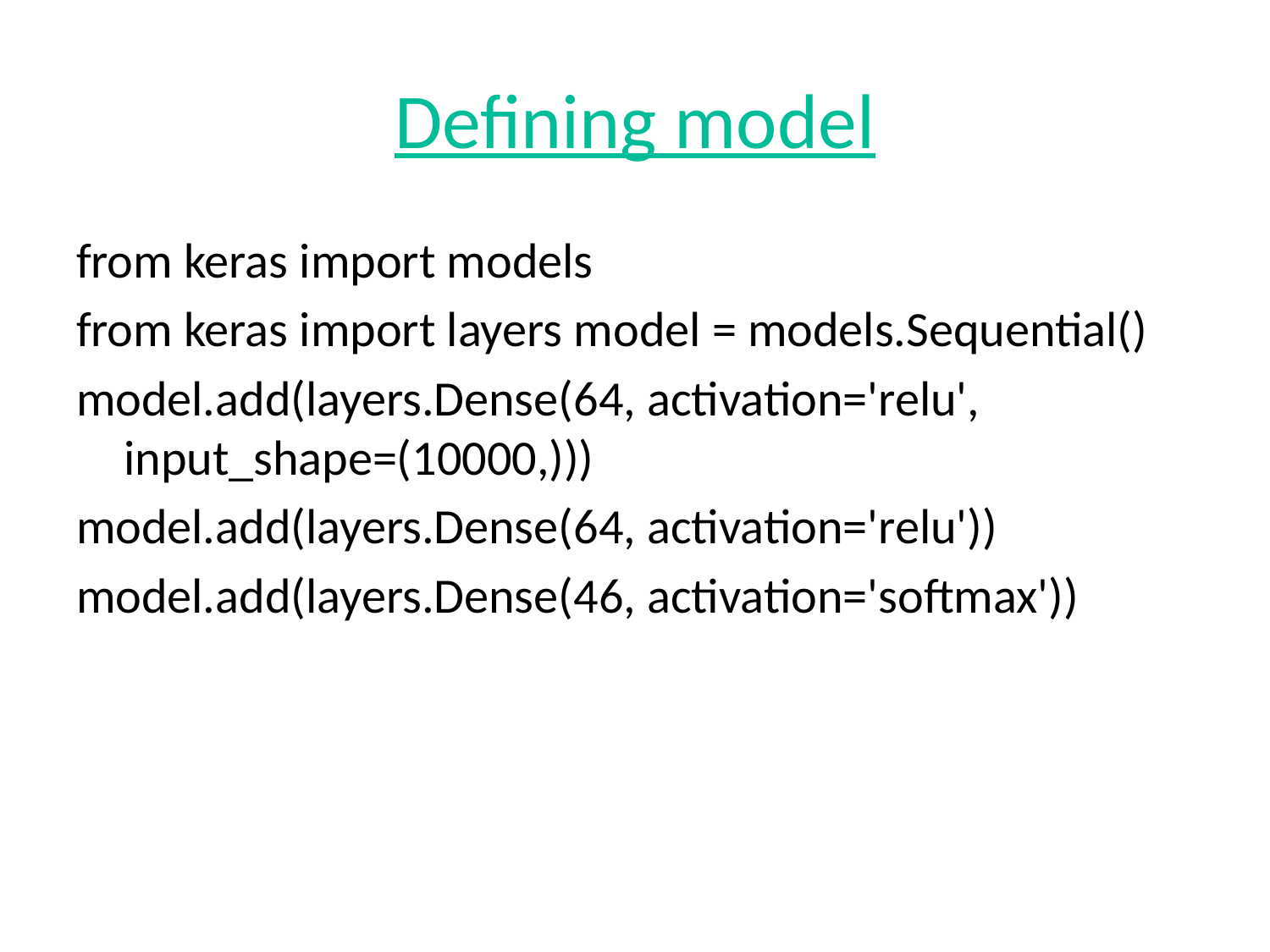

# Defining model
from keras import models
from keras import layers model = models.Sequential()
model.add(layers.Dense(64, activation='relu', input_shape=(10000,)))
model.add(layers.Dense(64, activation='relu'))
model.add(layers.Dense(46, activation='softmax'))